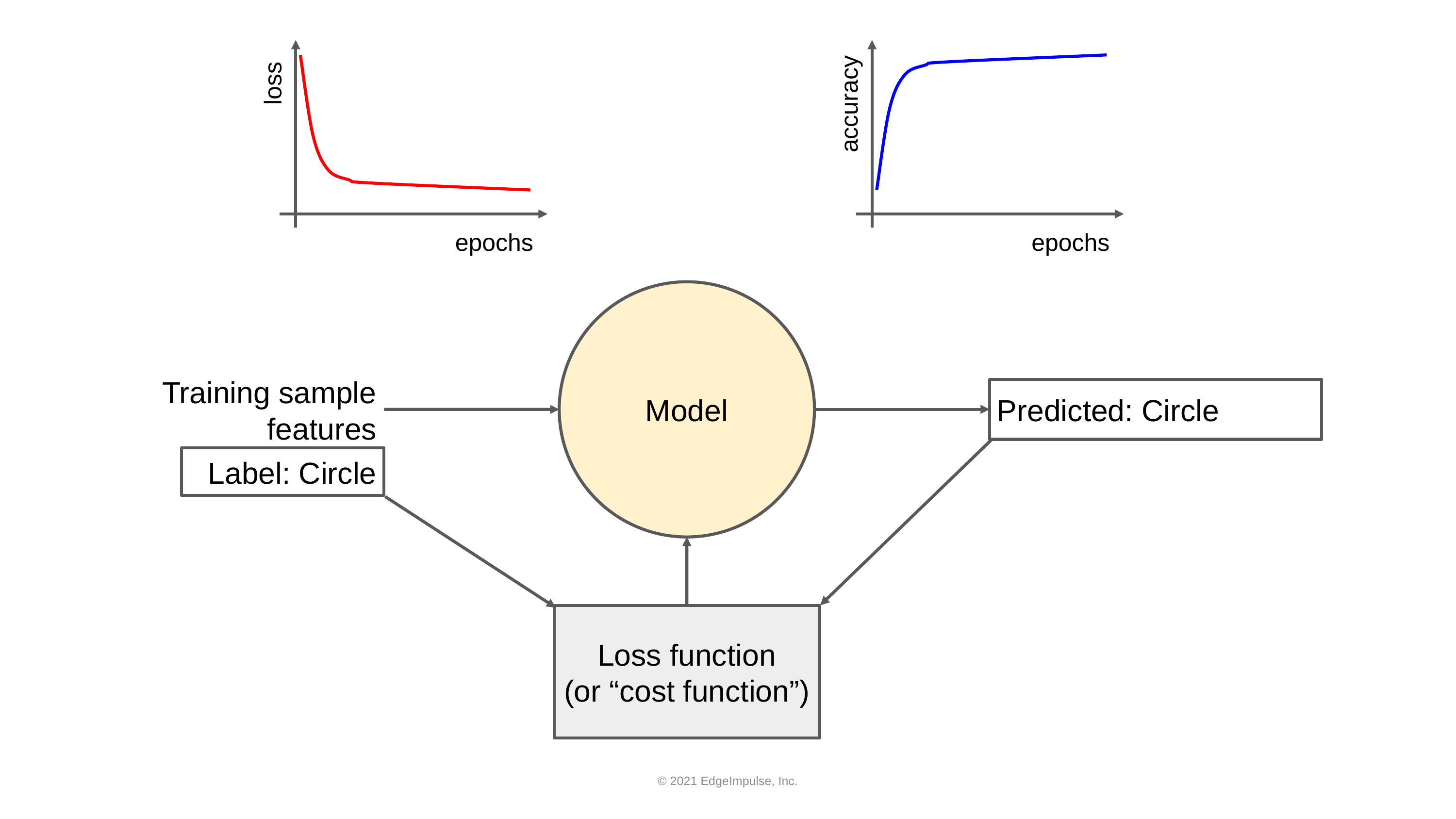

loss
accuracy
epochs
epochs
Model
Training sample features
Predicted: Circle
Label: Circle
Loss function
(or “cost function”)
© 2021 EdgeImpulse, Inc.